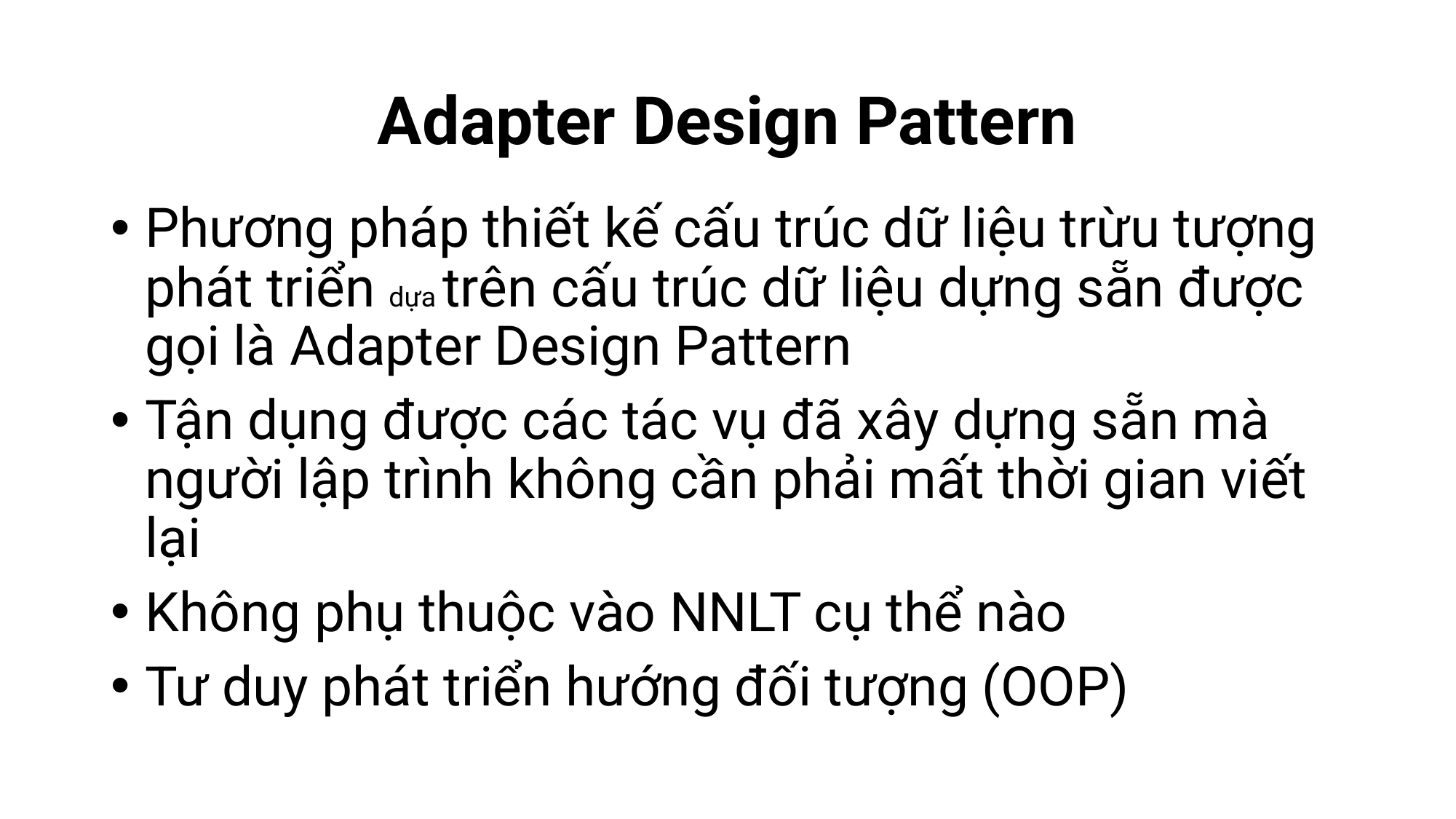

# Adapter Design Pattern
Phương pháp thiết kế cấu trúc dữ liệu trừu tượng phát triển dựa trên cấu trúc dữ liệu dựng sẵn được gọi là Adapter Design Pattern
Tận dụng được các tác vụ đã xây dựng sẵn mà người lập trình không cần phải mất thời gian viết lại
Không phụ thuộc vào NNLT cụ thể nào
Tư duy phát triển hướng đối tượng (OOP)

55